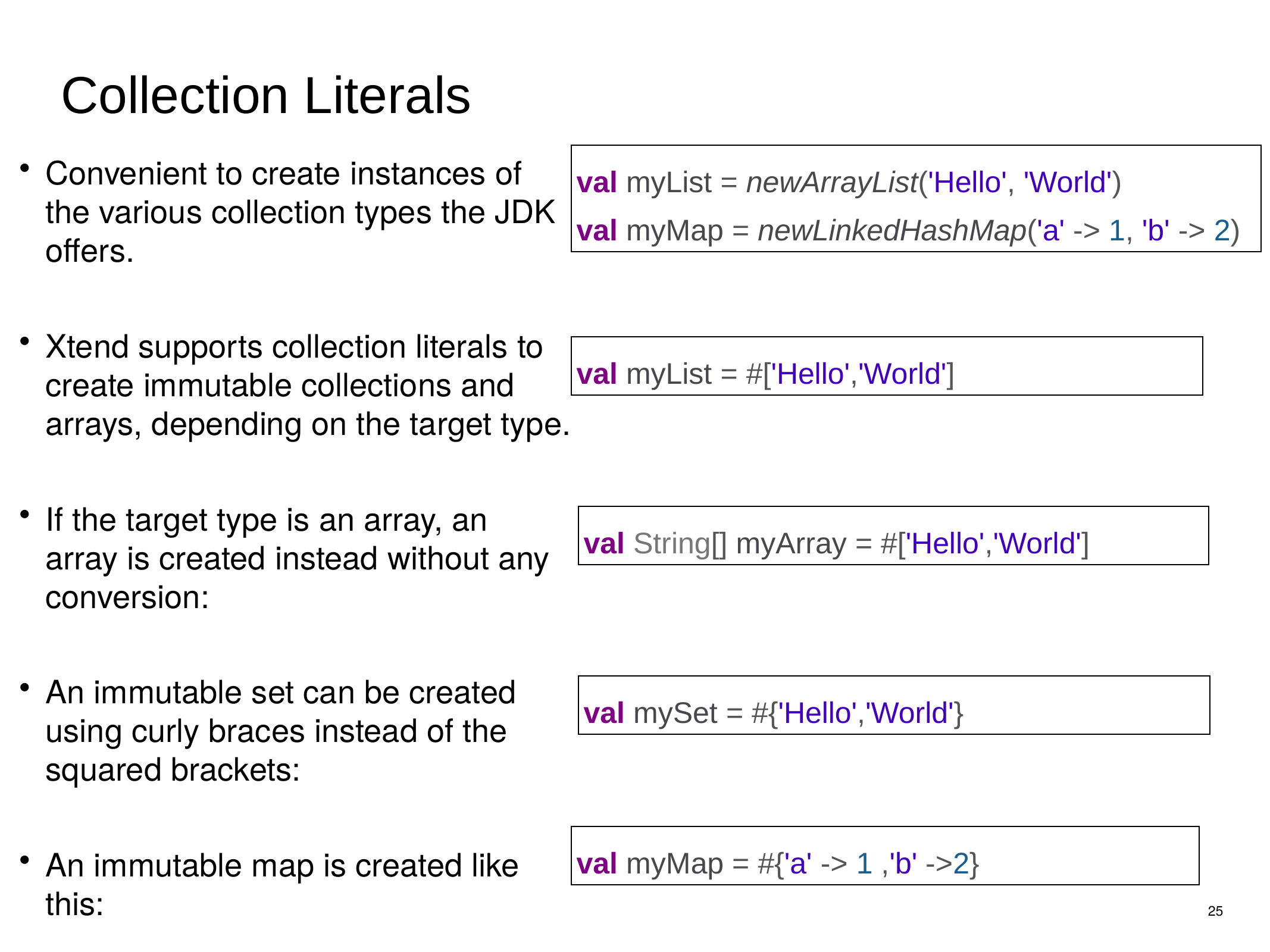

# Collection Literals
val myList = newArrayList('Hello', 'World')
val myMap = newLinkedHashMap('a' -> 1, 'b' -> 2)
Convenient to create instances of
the various collection types the JDK offers.
Xtend supports collection literals to create immutable collections and arrays, depending on the target type.
If the target type is an array, an
array is created instead without any conversion:
An immutable set can be created using curly braces instead of the squared brackets:
An immutable map is created like
this:
val myList = #['Hello','World']
val String[] myArray = #['Hello','World']
val mySet = #{'Hello','World'}
val myMap = #{'a' -> 1 ,'b' ->2}
25